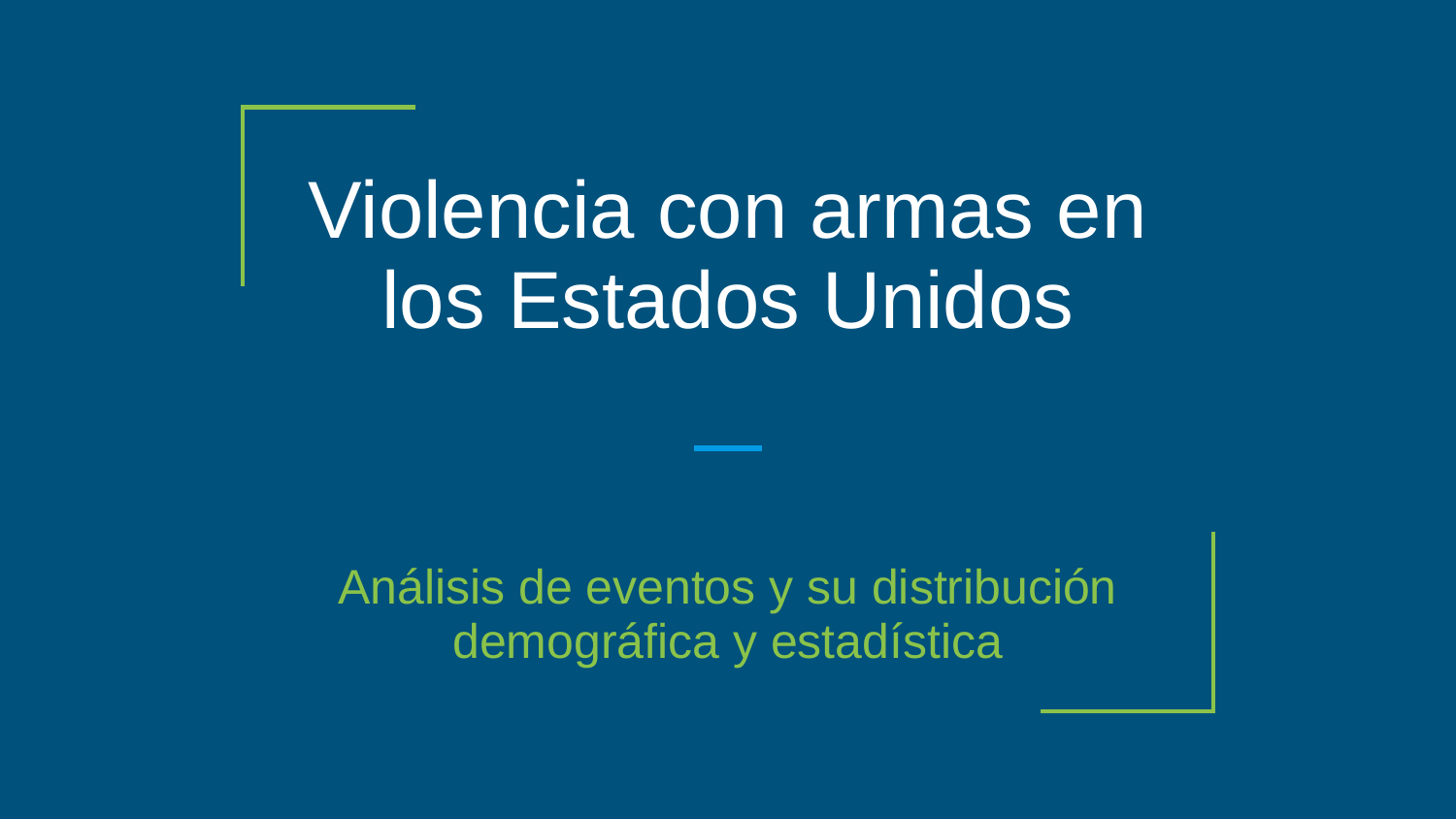

# Violencia con armas en los Estados Unidos
Análisis de eventos y su distribución demográfica y estadística